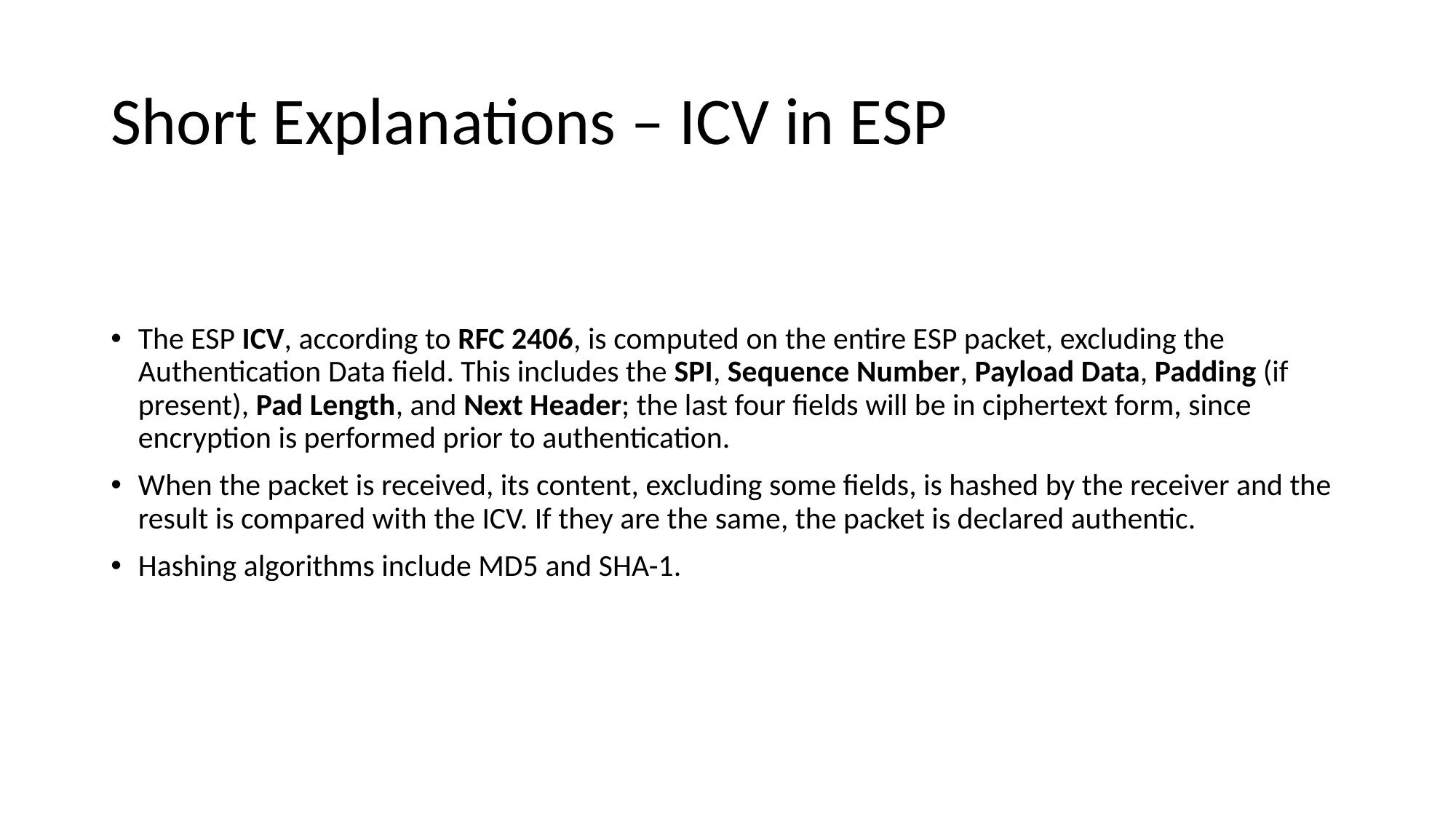

# Short Explanations – ICV in ESP

The ESP ICV, according to RFC 2406, is computed on the entire ESP packet, excluding the Authentication Data field. This includes the SPI, Sequence Number, Payload Data, Padding (if present), Pad Length, and Next Header; the last four fields will be in ciphertext form, since encryption is performed prior to authentication.
When the packet is received, its content, excluding some fields, is hashed by the receiver and the result is compared with the ICV. If they are the same, the packet is declared authentic.
Hashing algorithms include MD5 and SHA-1.